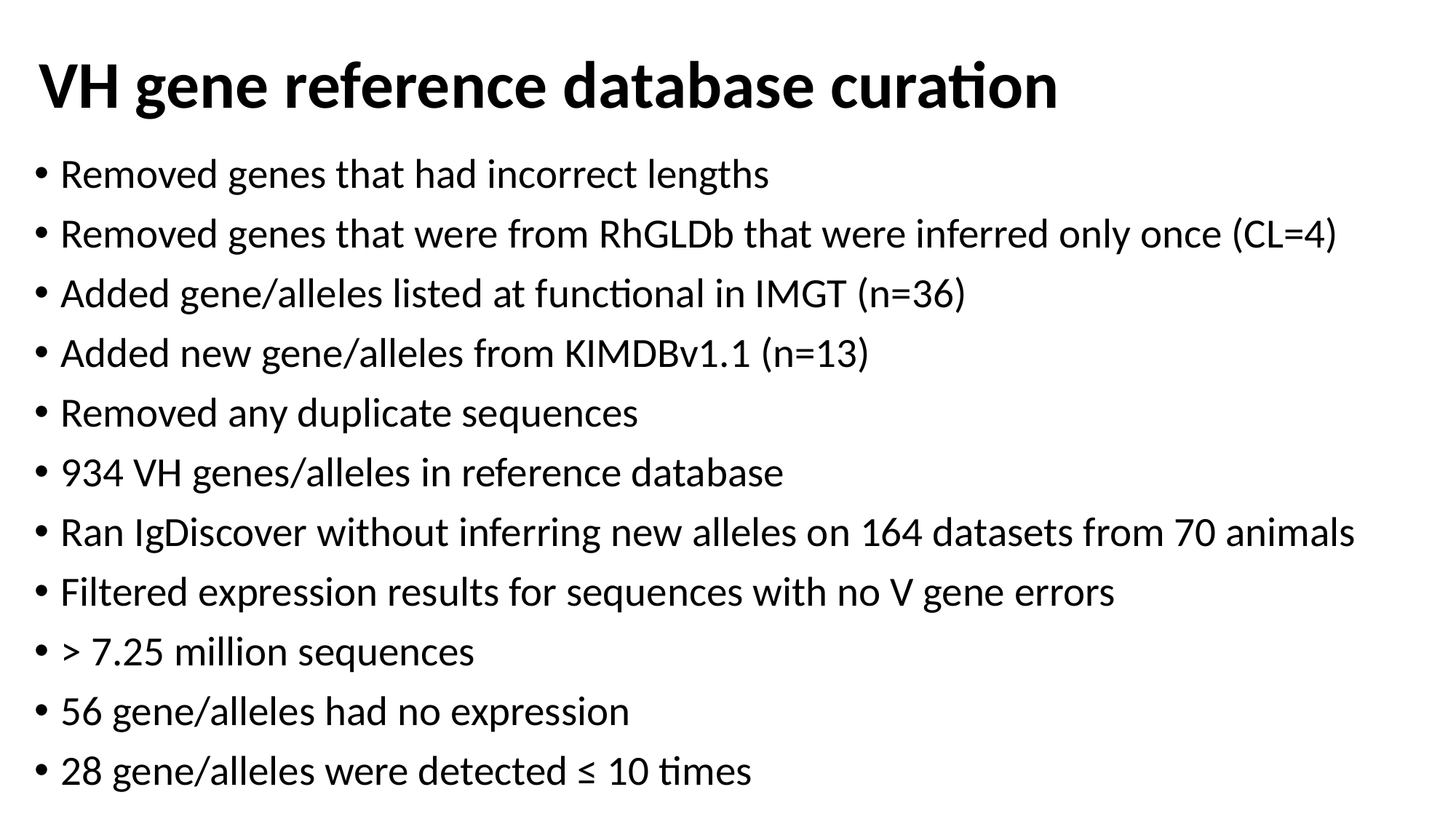

VH gene reference database curation
Removed genes that had incorrect lengths
Removed genes that were from RhGLDb that were inferred only once (CL=4)
Added gene/alleles listed at functional in IMGT (n=36)
Added new gene/alleles from KIMDBv1.1 (n=13)
Removed any duplicate sequences
934 VH genes/alleles in reference database
Ran IgDiscover without inferring new alleles on 164 datasets from 70 animals
Filtered expression results for sequences with no V gene errors
> 7.25 million sequences
56 gene/alleles had no expression
28 gene/alleles were detected ≤ 10 times